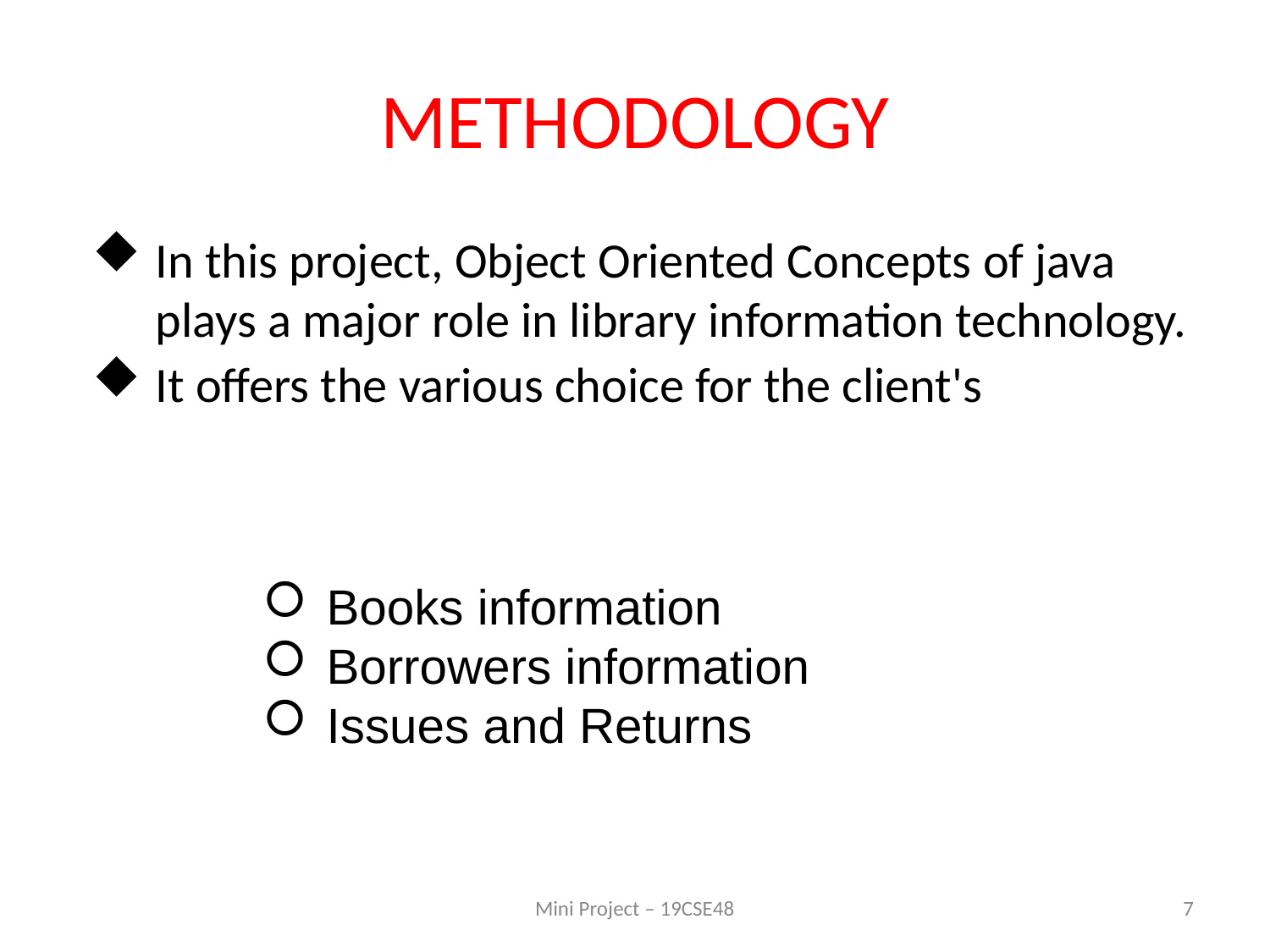

# METHODOLOGY
In this project, Object Oriented Concepts of java plays a major role in library information technology.
It offers the various choice for the client's
Books information
Borrowers information
Issues and Returns

Mini Project – 19CSE48
7